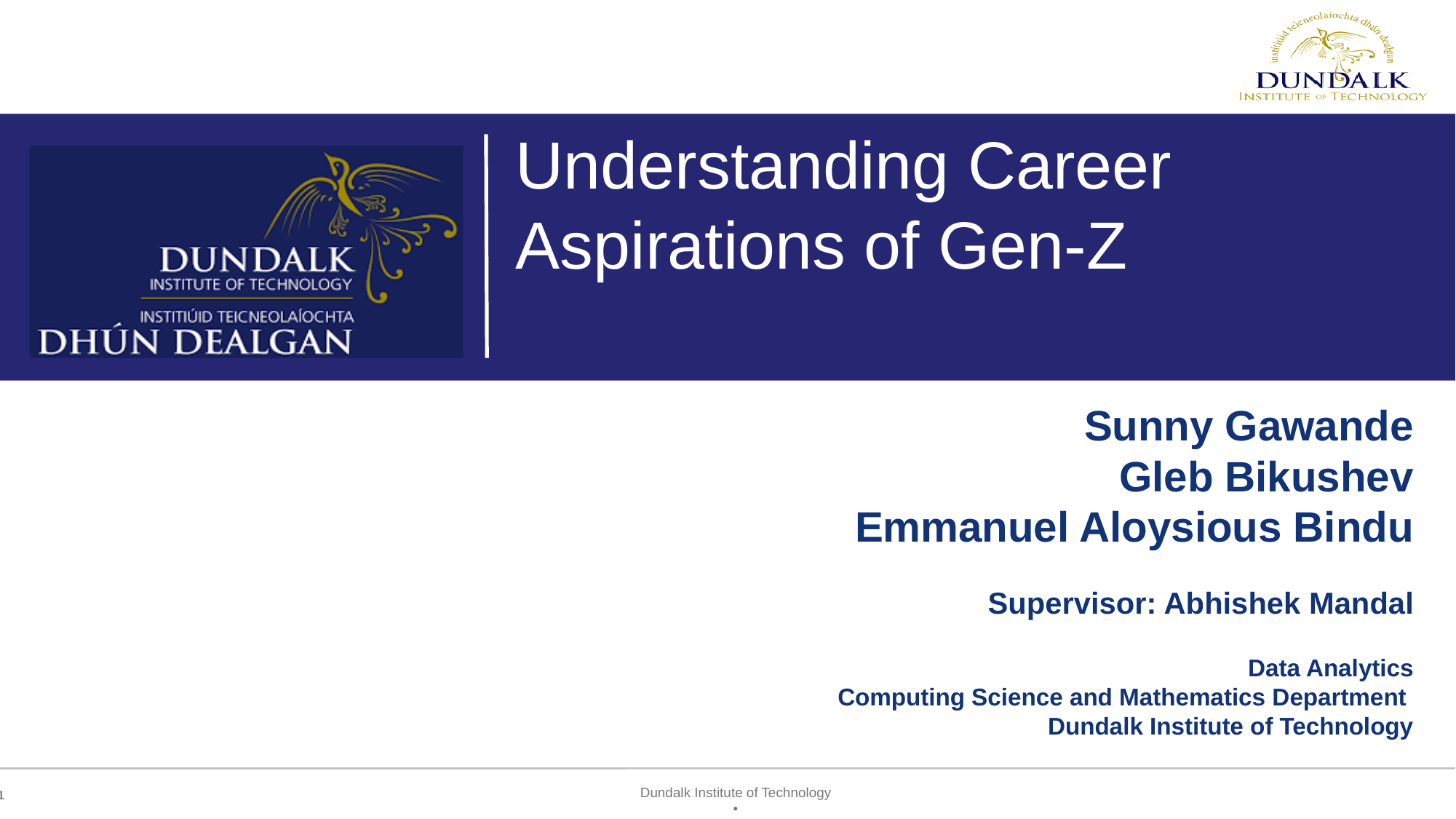

Understanding Career Aspirations of Gen-Z

 Sunny Gawande
Gleb Bikushev
Emmanuel Aloysious Bindu

Supervisor: Abhishek Mandal

Data Analytics
Computing Science and Mathematics Department
Dundalk Institute of Technology